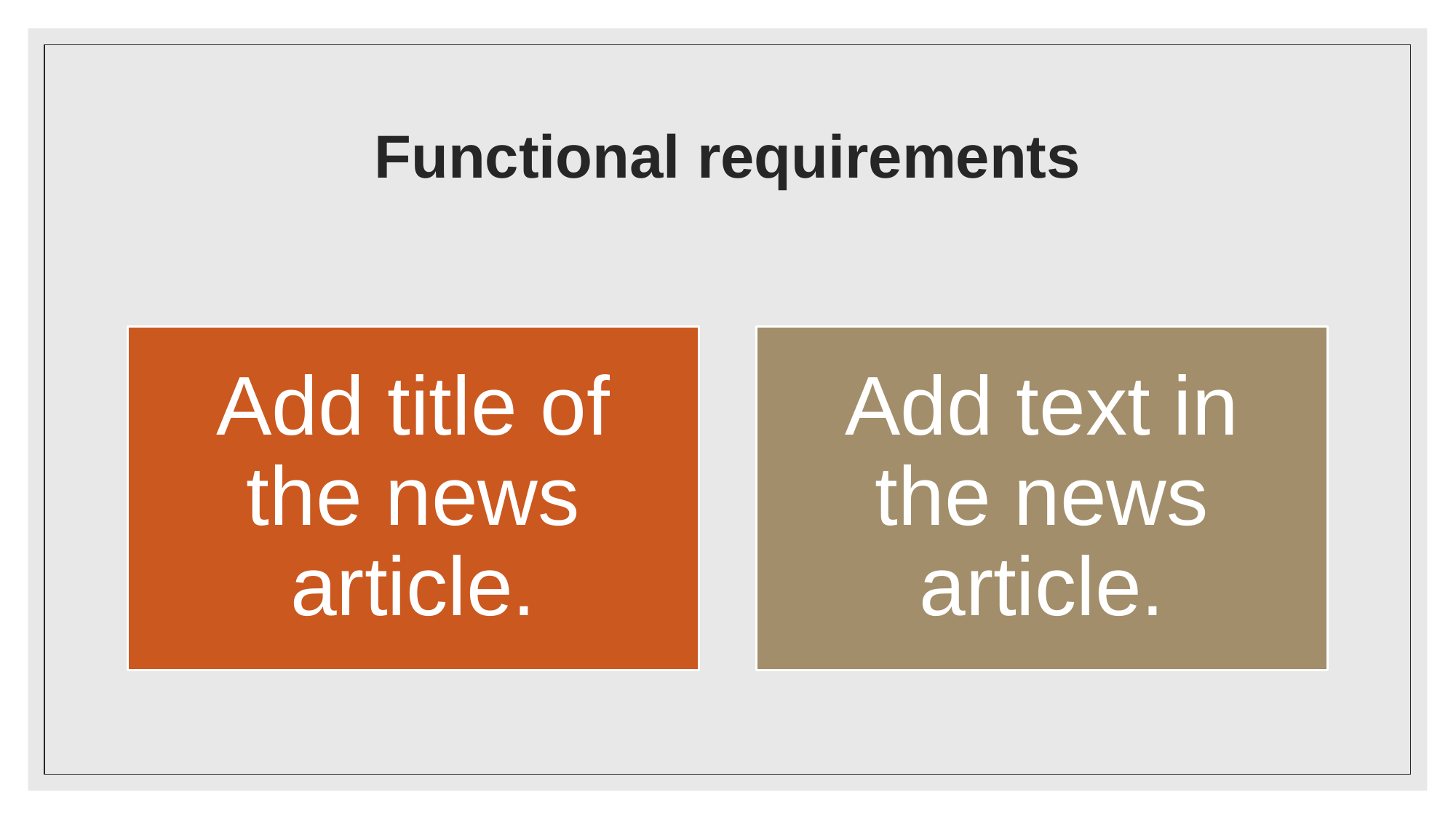

# Functional requirements
Add title of the news article.
Add text in the news article.